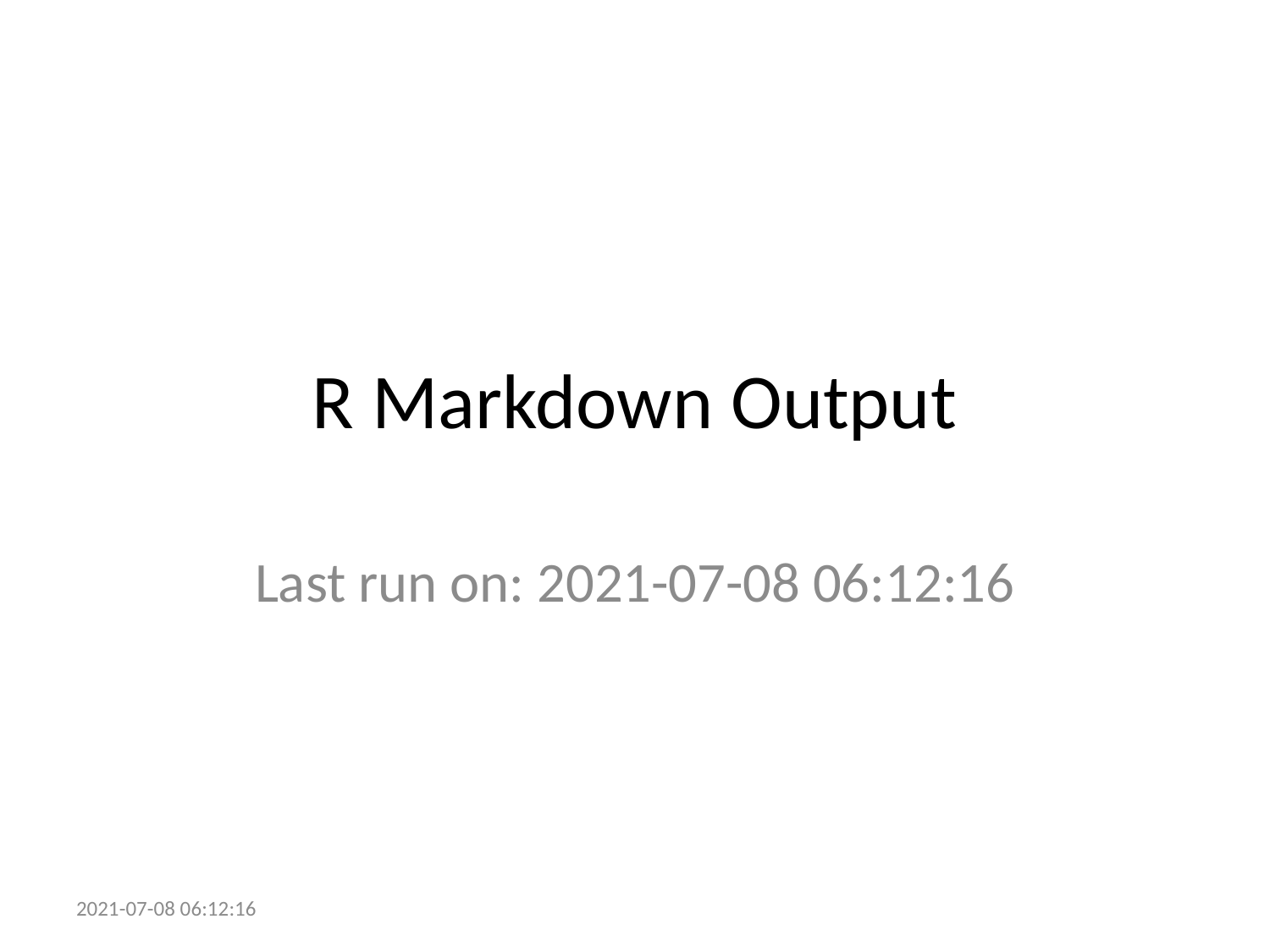

# R Markdown Output
Last run on: 2021-07-08 06:12:16
2021-07-08 06:12:16